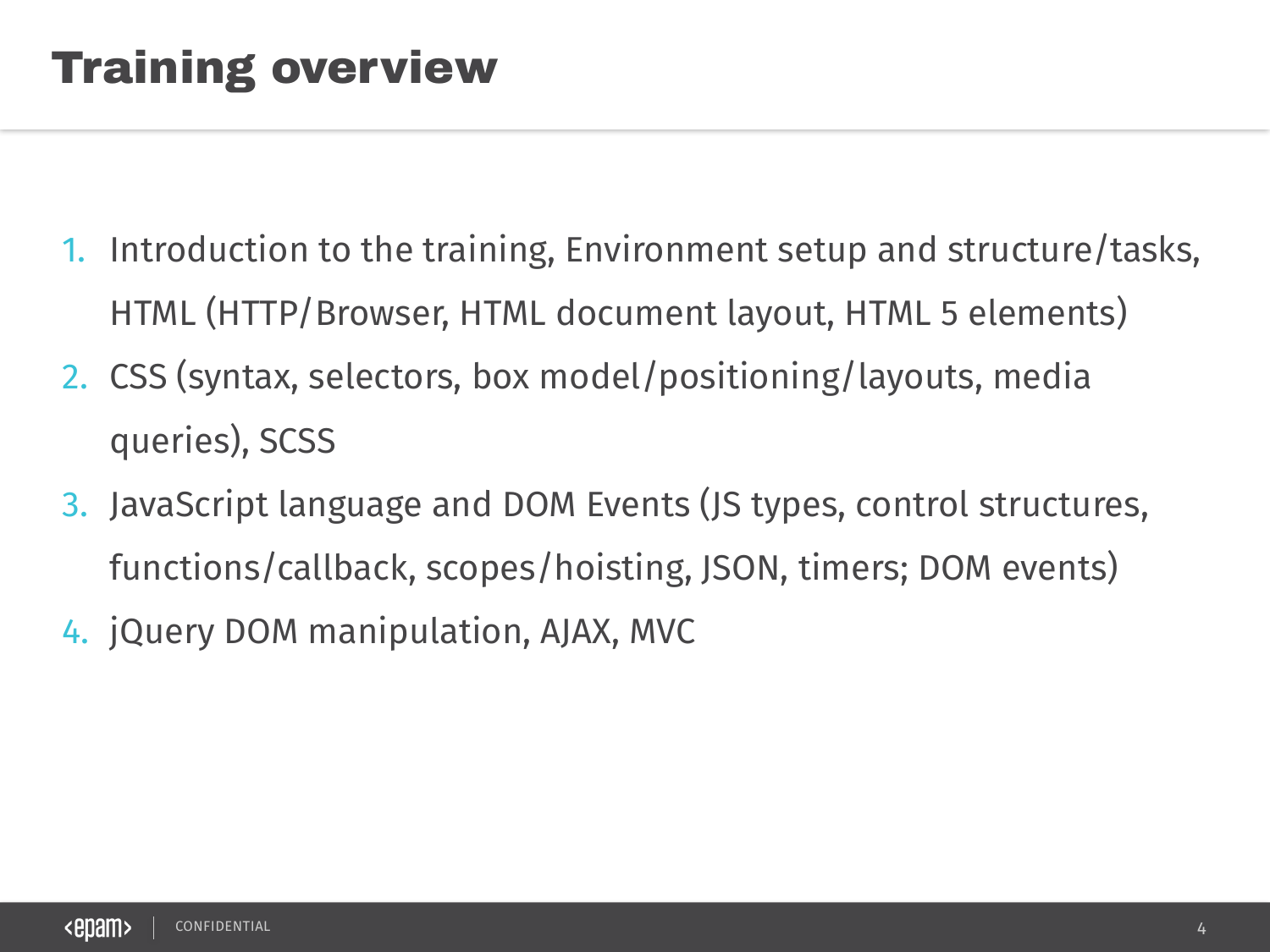

Training overview
Introduction to the training, Environment setup and structure/tasks, HTML (HTTP/Browser, HTML document layout, HTML 5 elements)
CSS (syntax, selectors, box model/positioning/layouts, media queries), SCSS
JavaScript language and DOM Events (JS types, control structures, functions/callback, scopes/hoisting, JSON, timers; DOM events)
jQuery DOM manipulation, AJAX, MVC